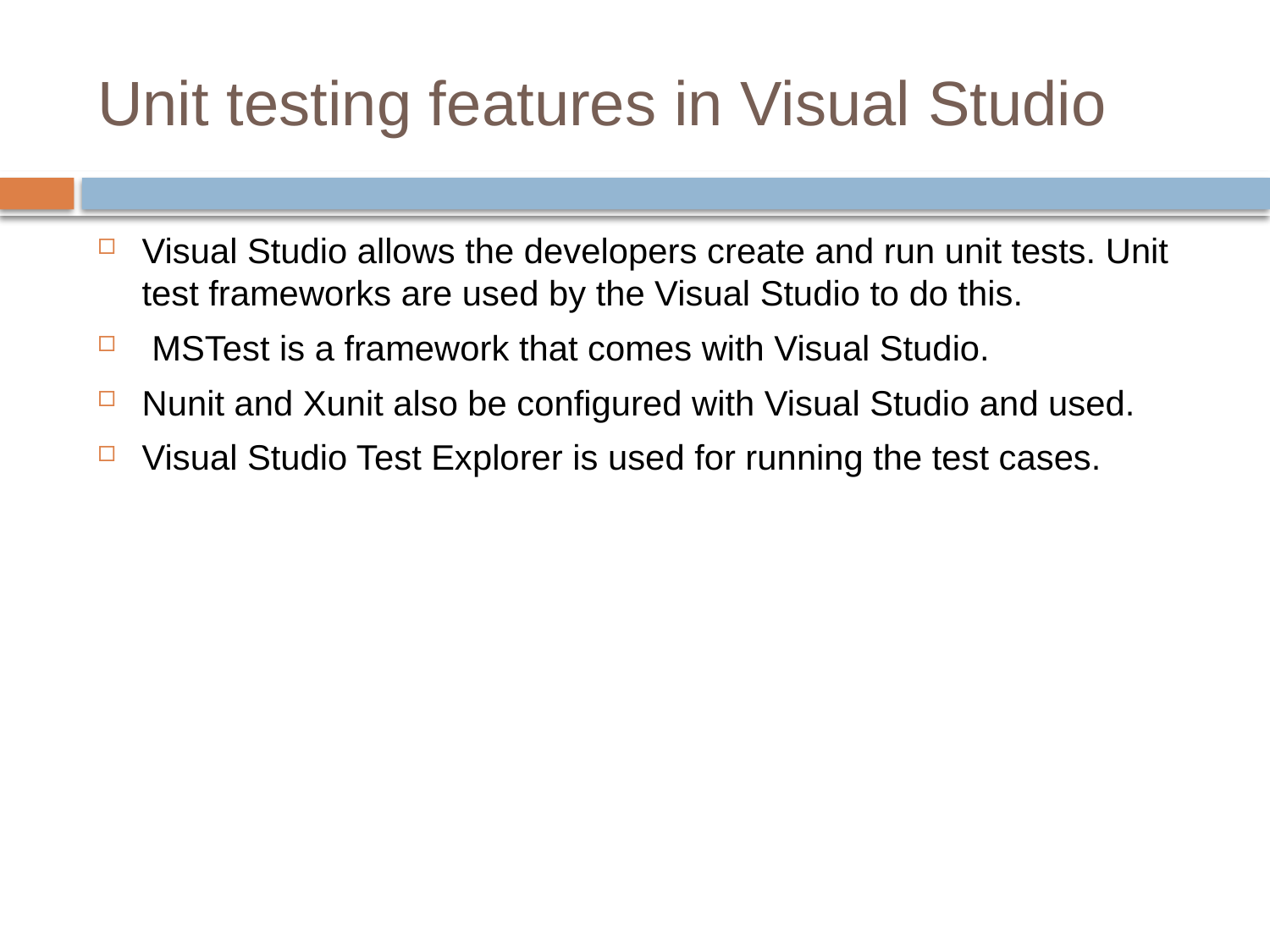

# Unit testing features in Visual Studio
Visual Studio allows the developers create and run unit tests. Unit test frameworks are used by the Visual Studio to do this.
 MSTest is a framework that comes with Visual Studio.
Nunit and Xunit also be configured with Visual Studio and used.
Visual Studio Test Explorer is used for running the test cases.